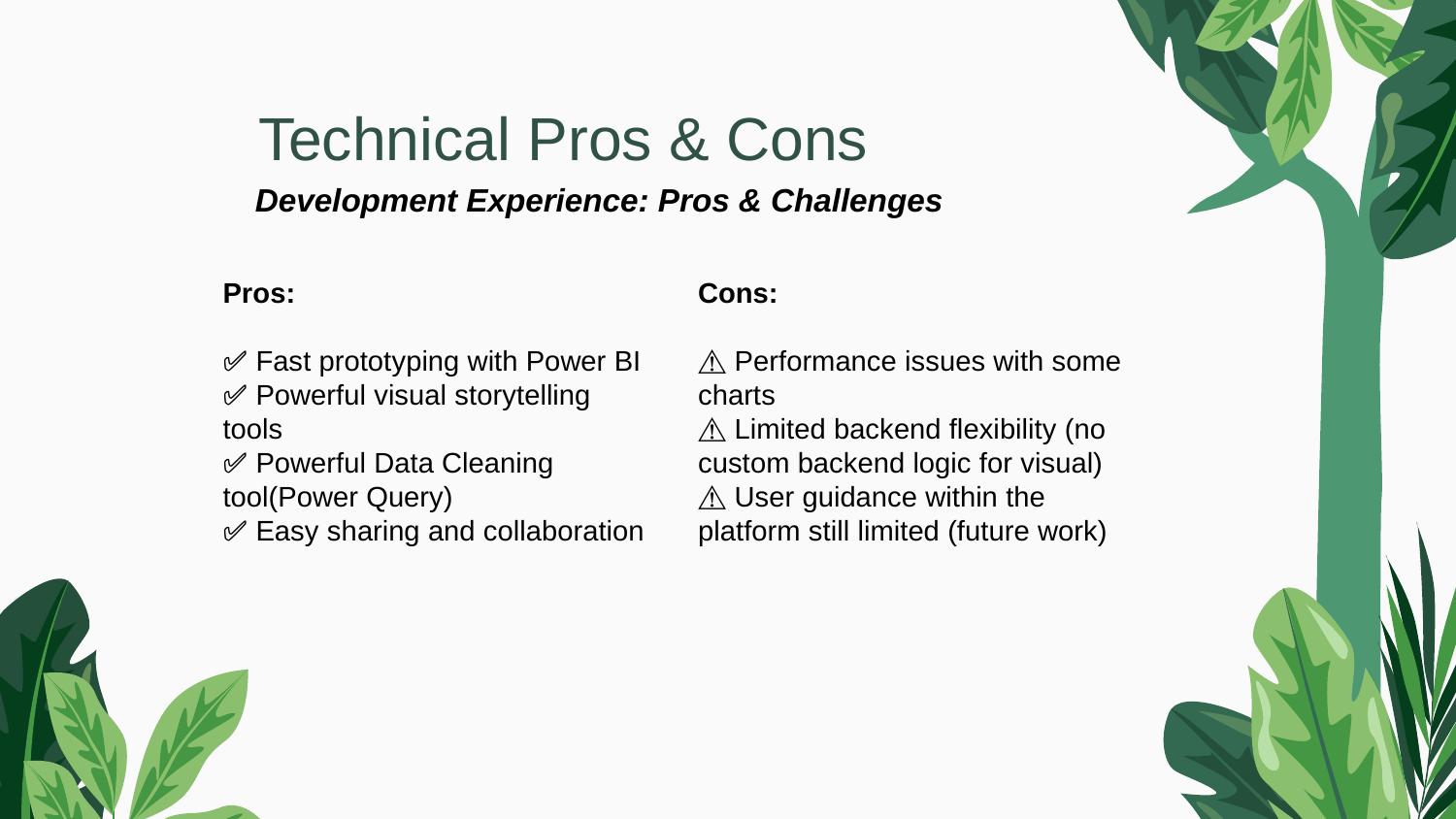

# Technical Pros & Cons
Development Experience: Pros & Challenges
Pros:

✅ Fast prototyping with Power BI
✅ Powerful visual storytelling tools
✅ Powerful Data Cleaning tool(Power Query)
✅ Easy sharing and collaboration
Cons:

⚠️ Performance issues with some charts
⚠️ Limited backend flexibility (no custom backend logic for visual)
⚠️ User guidance within the platform still limited (future work)